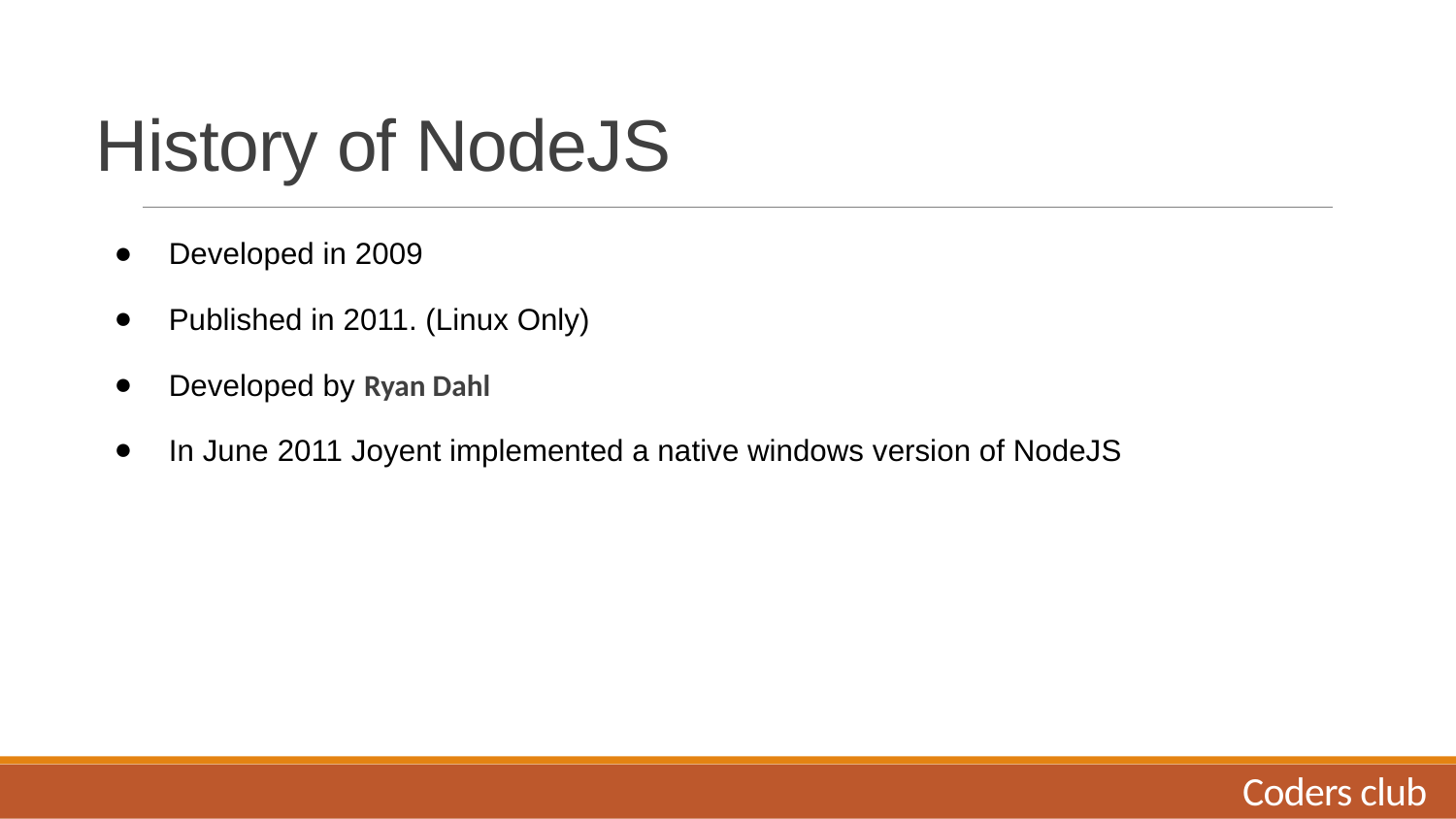

# History of NodeJS
Developed in 2009
Published in 2011. (Linux Only)
Developed by Ryan Dahl
In June 2011 Joyent implemented a native windows version of NodeJS

Coders club